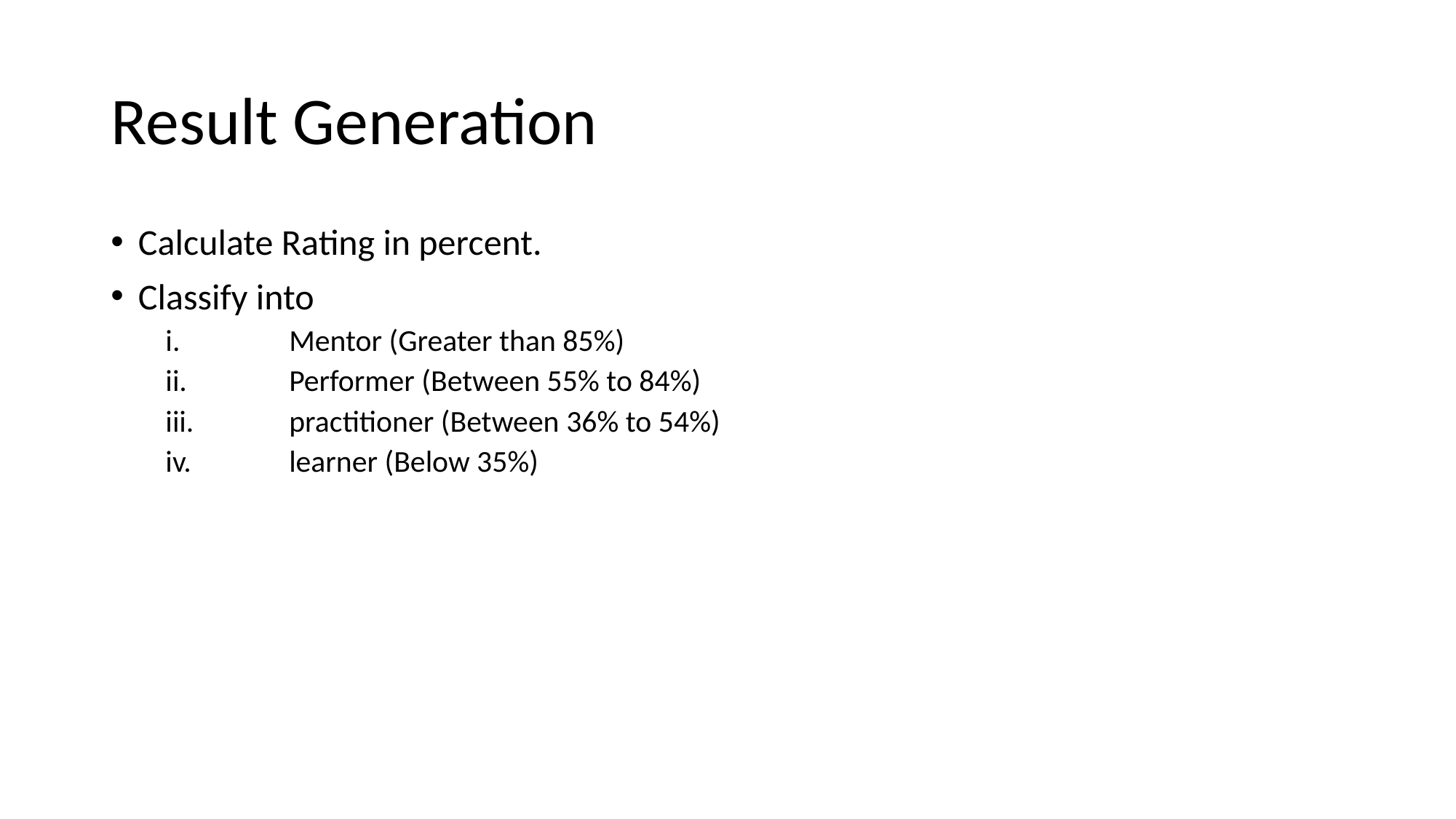

# Result Generation
Calculate Rating in percent.
Classify into
        Mentor (Greater than 85%)
        Performer (Between 55% to 84%)
        practitioner (Between 36% to 54%)
        learner (Below 35%)